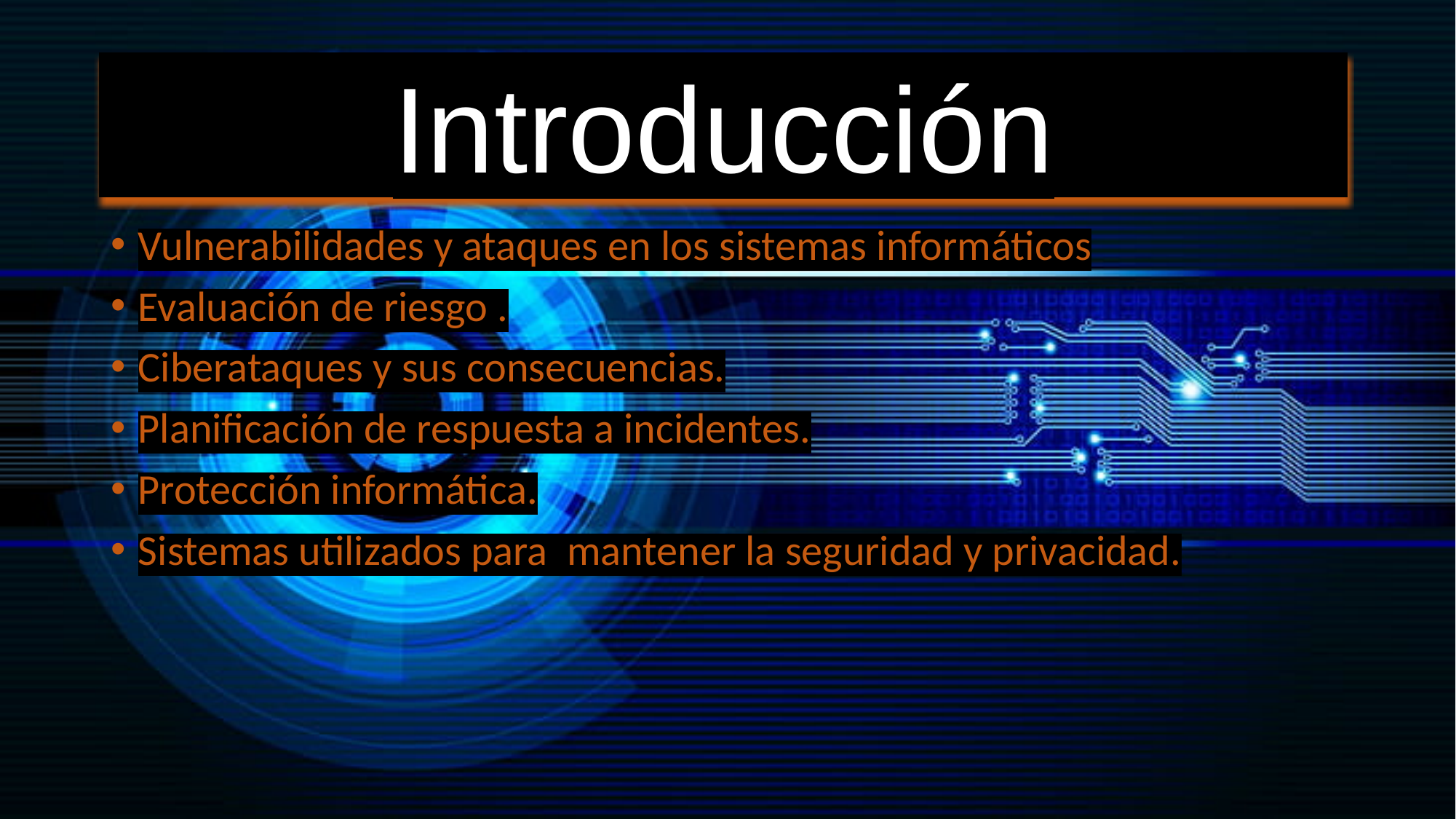

Introducción
Vulnerabilidades y ataques en los sistemas informáticos
Evaluación de riesgo .
Ciberataques y sus consecuencias.
Planificación de respuesta a incidentes.
Protección informática.
Sistemas utilizados para  mantener la seguridad y privacidad.